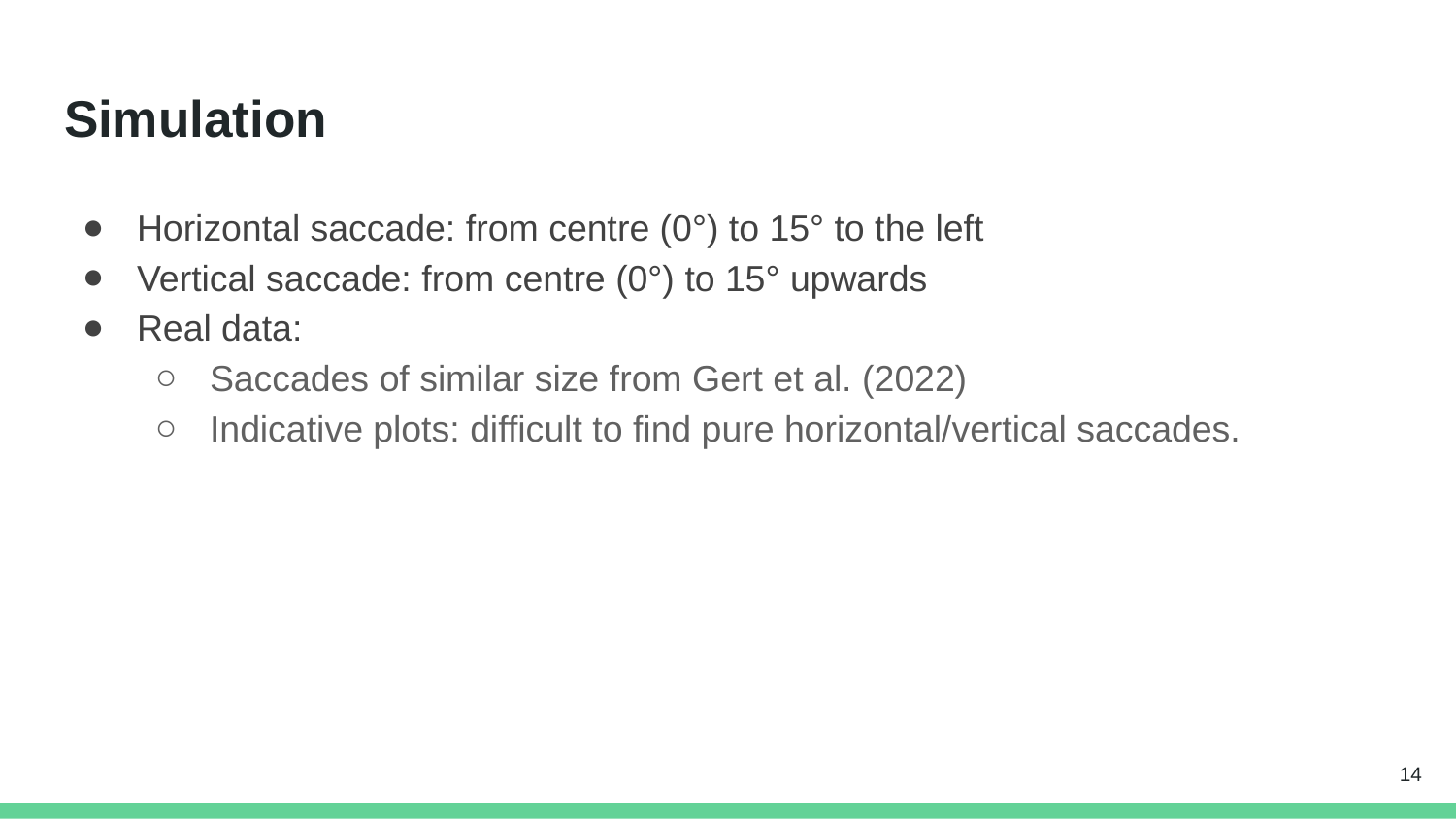

# Simulation
Horizontal saccade: from centre (0°) to 15° to the left
Vertical saccade: from centre (0°) to 15° upwards
Real data:
Saccades of similar size from Gert et al. (2022)
Indicative plots: difficult to find pure horizontal/vertical saccades.
14